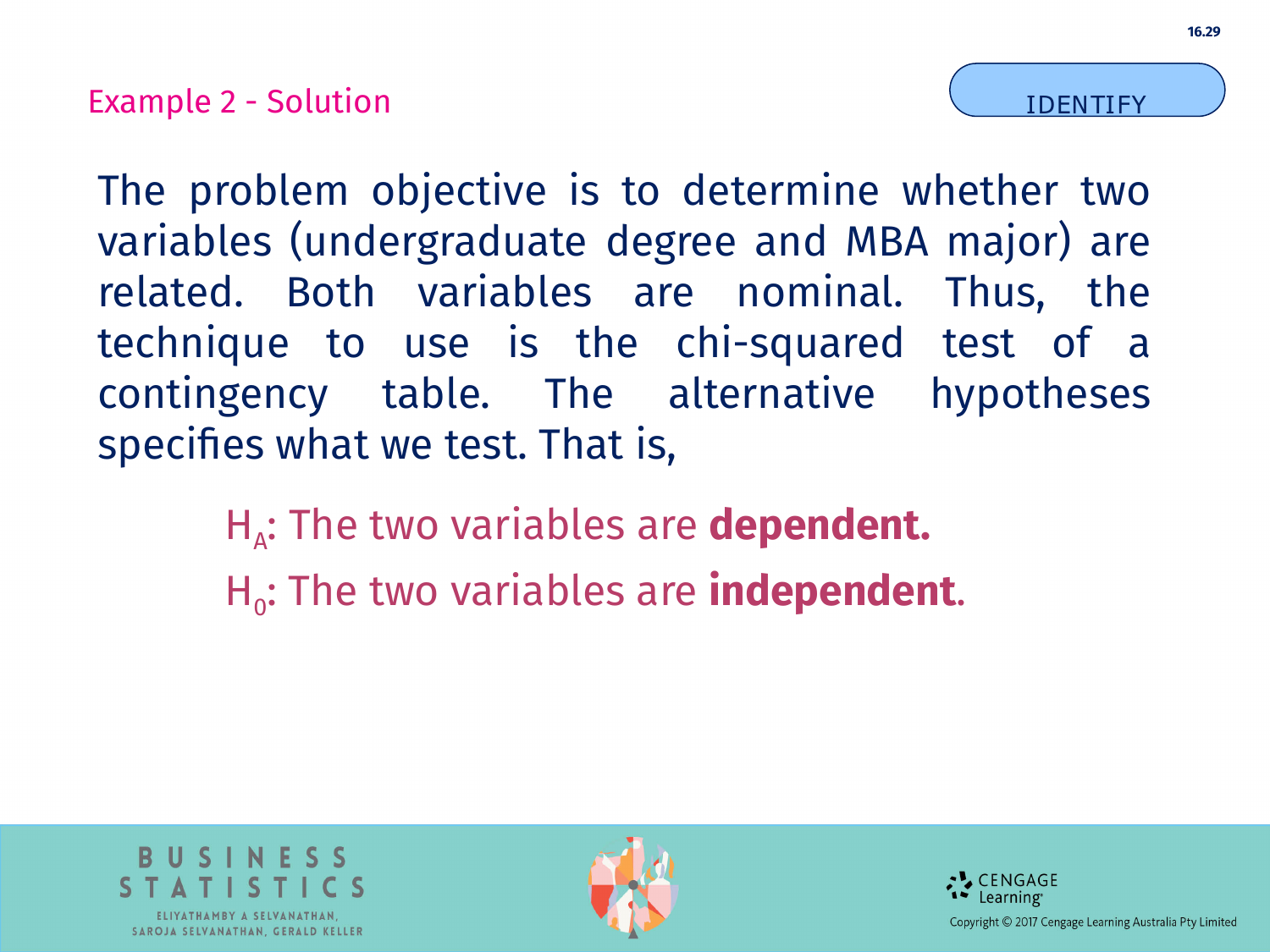

16.29
Example 2 - Solution
IDENTIFY
The problem objective is to determine whether two variables (undergraduate degree and MBA major) are related. Both variables are nominal. Thus, the technique to use is the chi-squared test of a contingency table. The alternative hypotheses specifies what we test. That is,
	HA: The two variables are dependent.
	H0: The two variables are independent.